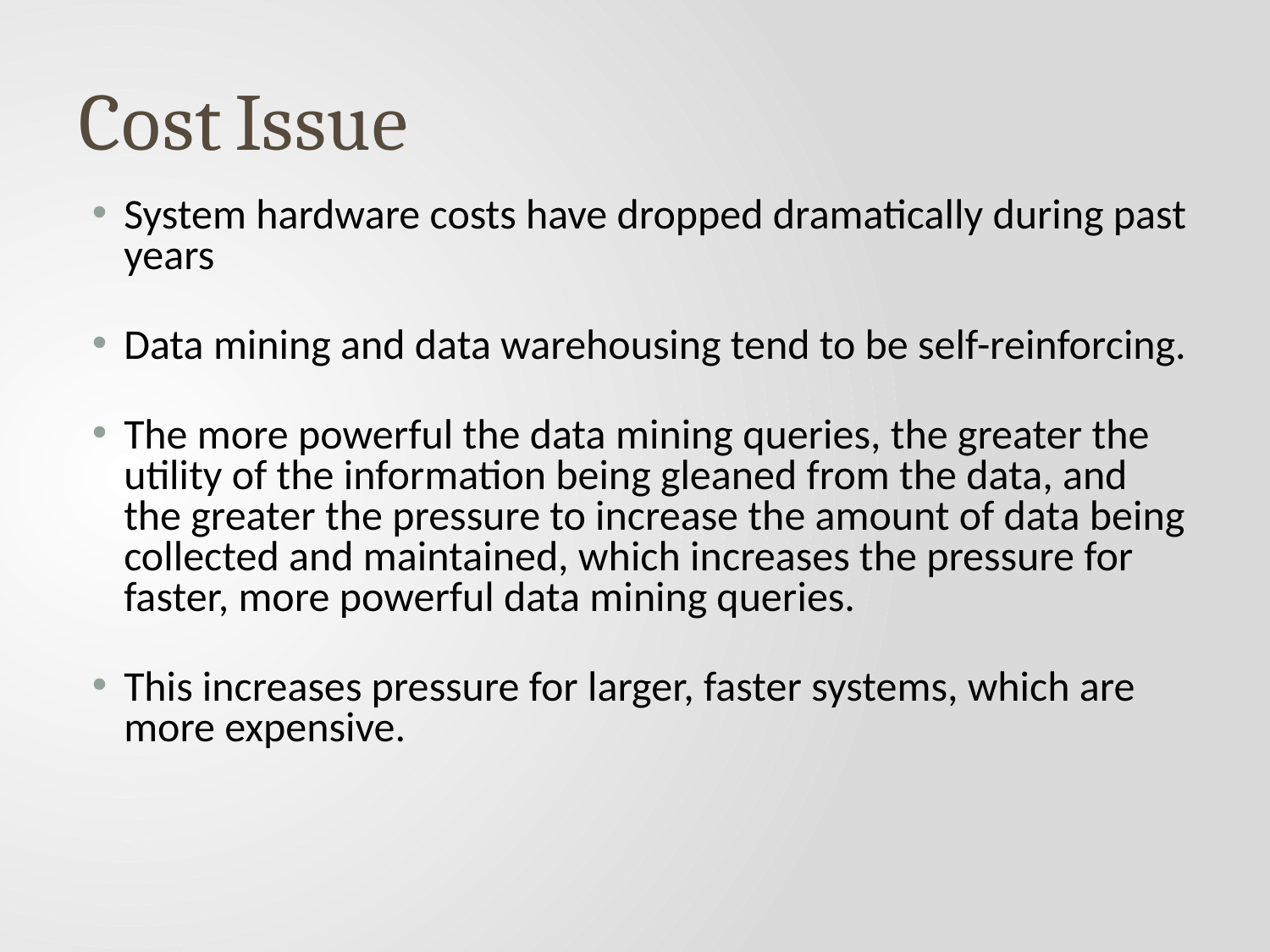

# Cost Issue
System hardware costs have dropped dramatically during past years
Data mining and data warehousing tend to be self-reinforcing.
The more powerful the data mining queries, the greater the utility of the information being gleaned from the data, and the greater the pressure to increase the amount of data being collected and maintained, which increases the pressure for faster, more powerful data mining queries.
This increases pressure for larger, faster systems, which are more expensive.